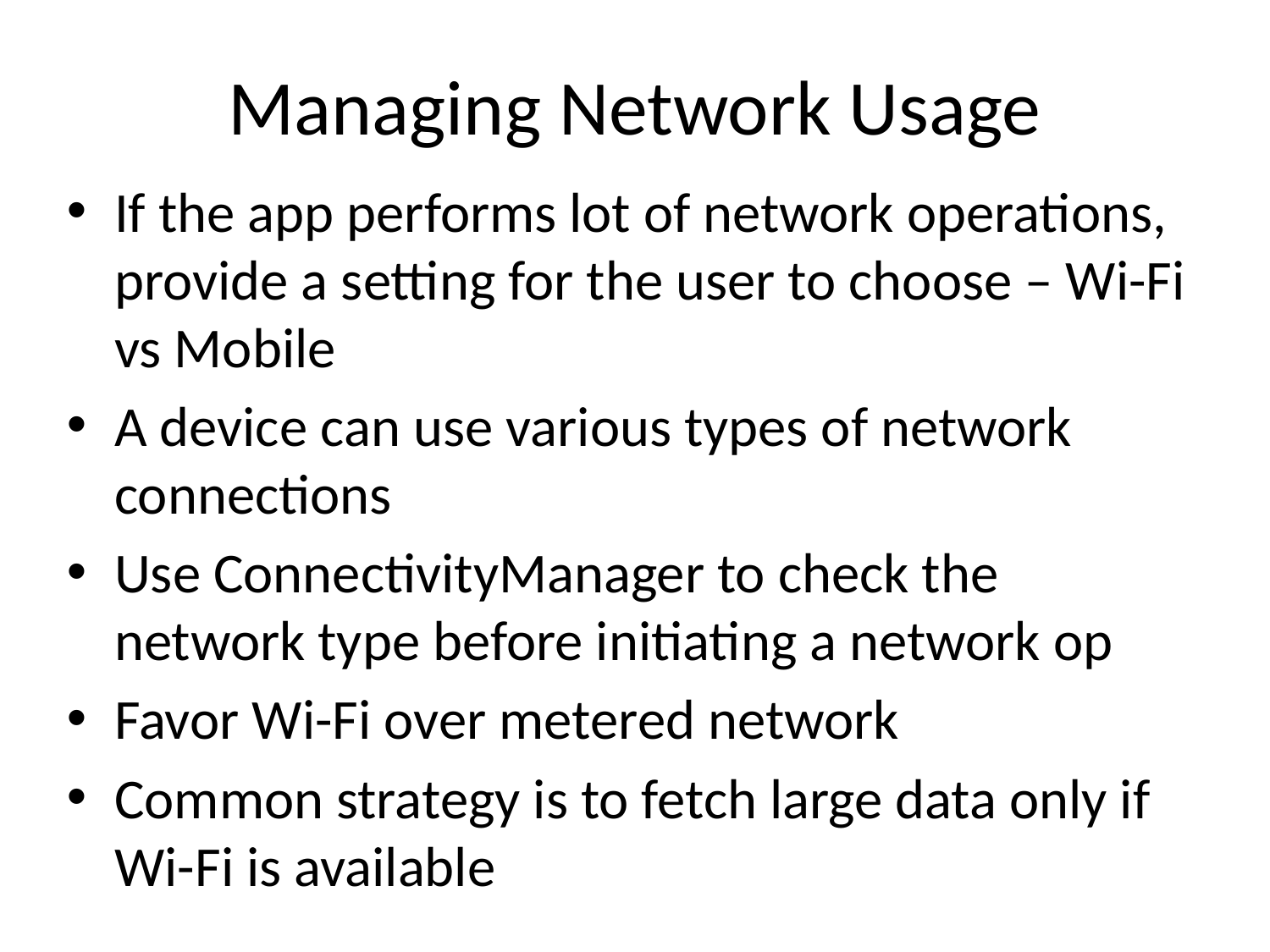

# Managing Network Usage
If the app performs lot of network operations, provide a setting for the user to choose – Wi-Fi vs Mobile
A device can use various types of network connections
Use ConnectivityManager to check the network type before initiating a network op
Favor Wi-Fi over metered network
Common strategy is to fetch large data only if Wi-Fi is available